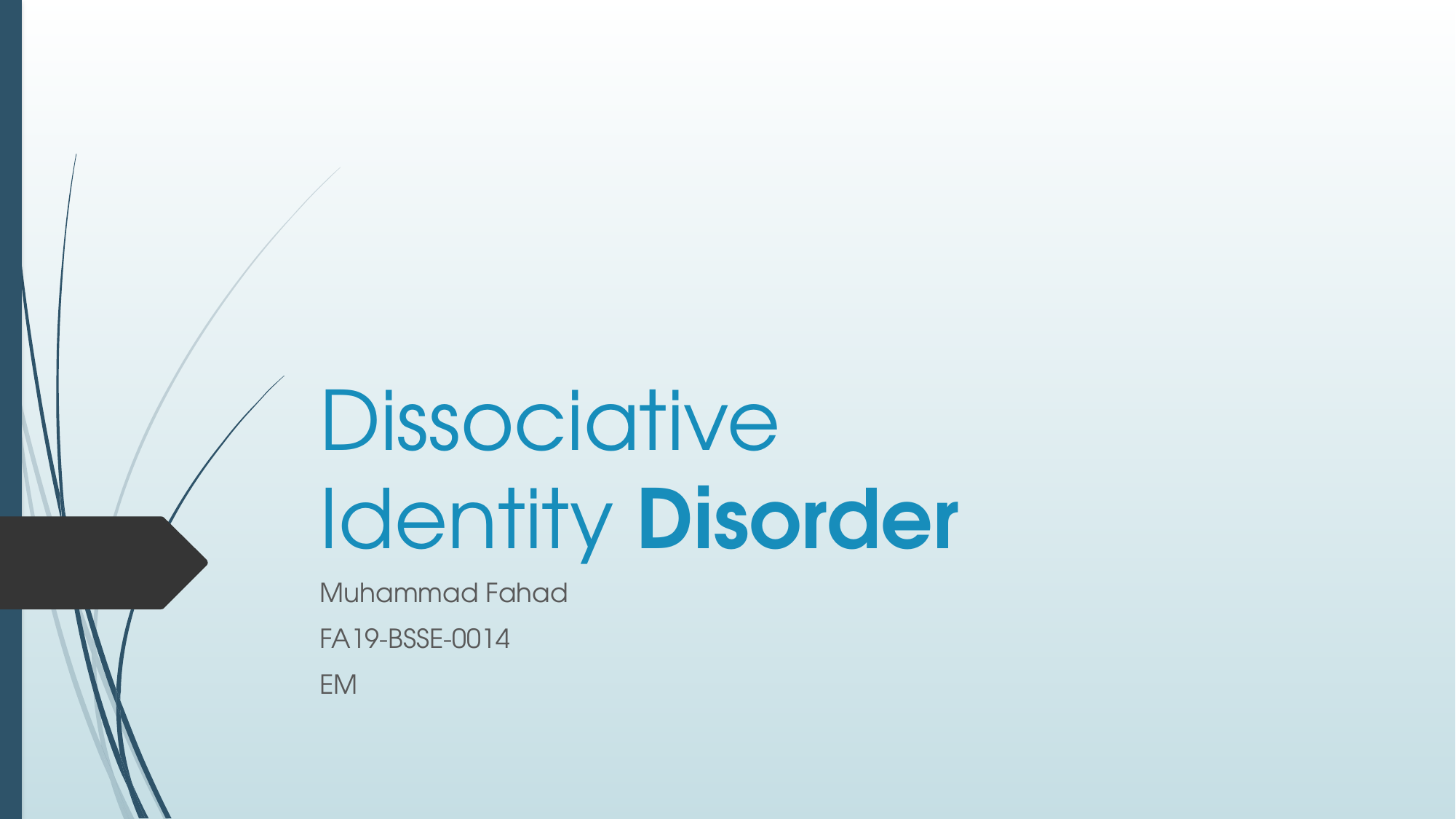

# Dissociative Identity Disorder
Muhammad Fahad
FA19-BSSE-0014
EM